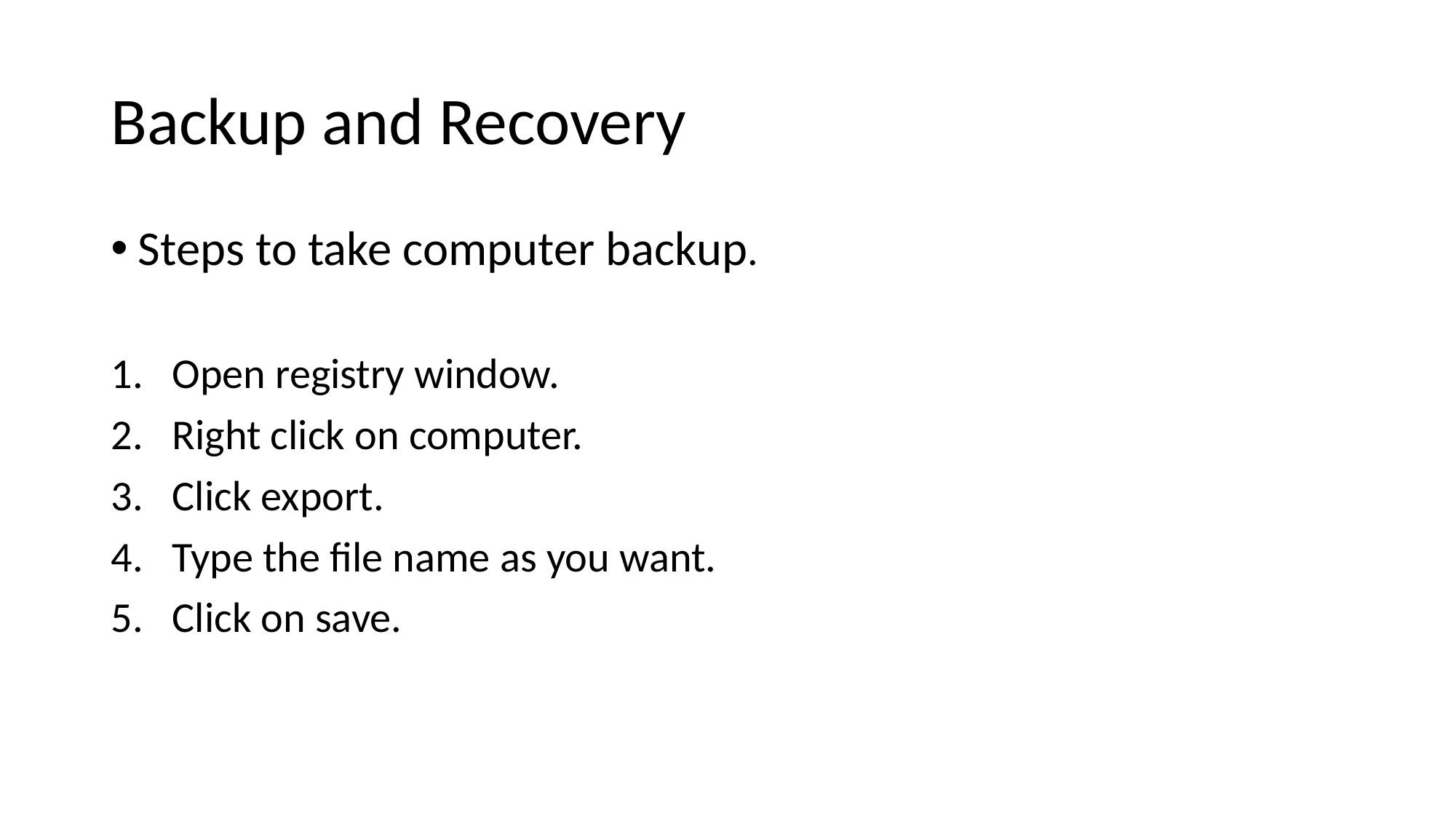

# Backup and Recovery
Steps to take computer backup.

Open registry window.
Right click on computer.
Click export.
Type the file name as you want.
Click on save.